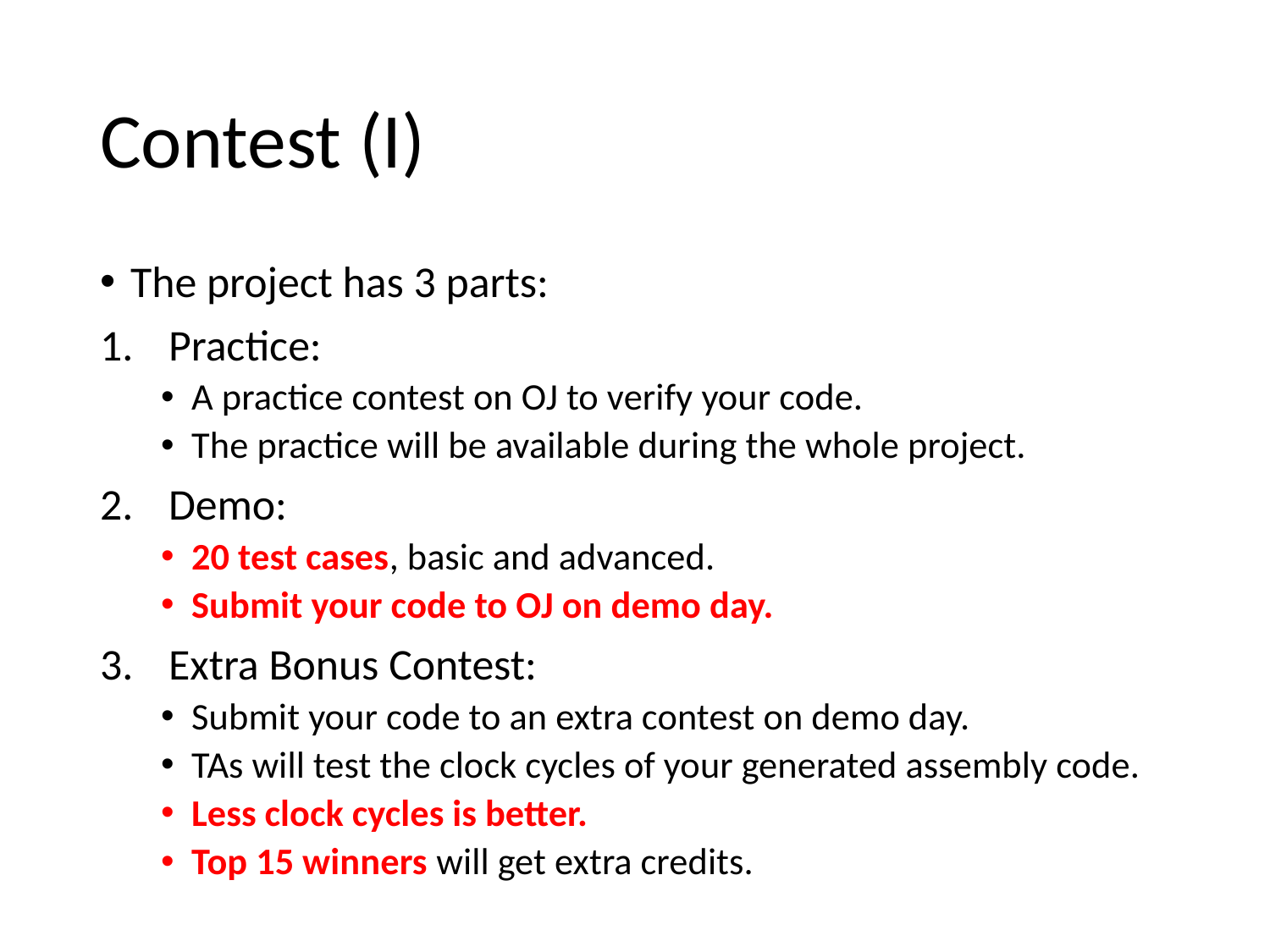

# Contest (I)
The project has 3 parts:
Practice:
A practice contest on OJ to verify your code.
The practice will be available during the whole project.
Demo:
20 test cases, basic and advanced.
Submit your code to OJ on demo day.
Extra Bonus Contest:
Submit your code to an extra contest on demo day.
TAs will test the clock cycles of your generated assembly code.
Less clock cycles is better.
Top 15 winners will get extra credits.